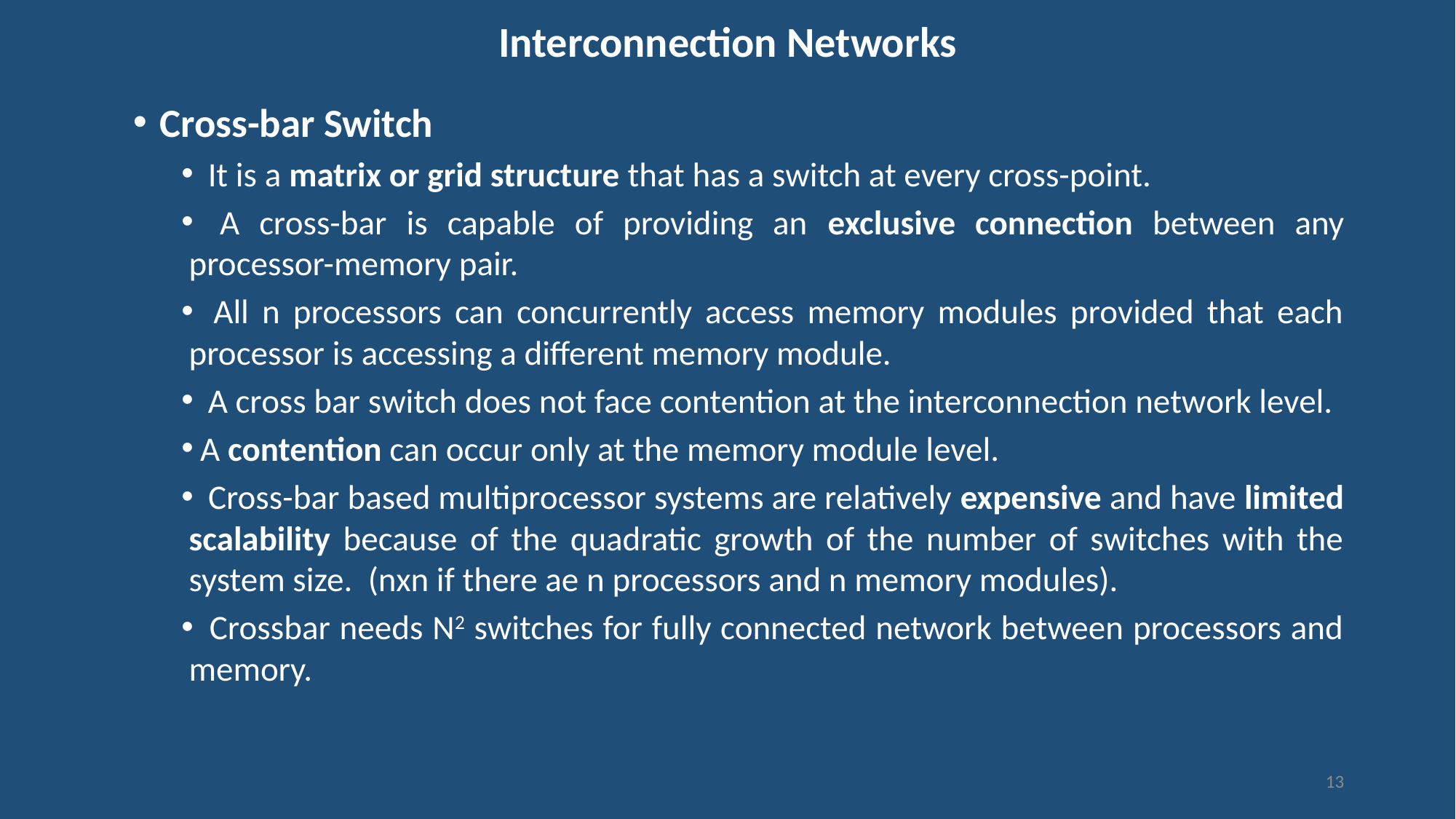

# Interconnection Networks
 Cross-bar Switch
 It is a matrix or grid structure that has a switch at every cross-point.
 A cross-bar is capable of providing an exclusive connection between any processor-memory pair.
 All n processors can concurrently access memory modules provided that each processor is accessing a different memory module.
 A cross bar switch does not face contention at the interconnection network level.
A contention can occur only at the memory module level.
 Cross-bar based multiprocessor systems are relatively expensive and have limited scalability because of the quadratic growth of the number of switches with the system size.  (nxn if there ae n processors and n memory modules).
 Crossbar needs N2 switches for fully connected network between processors and memory.

13